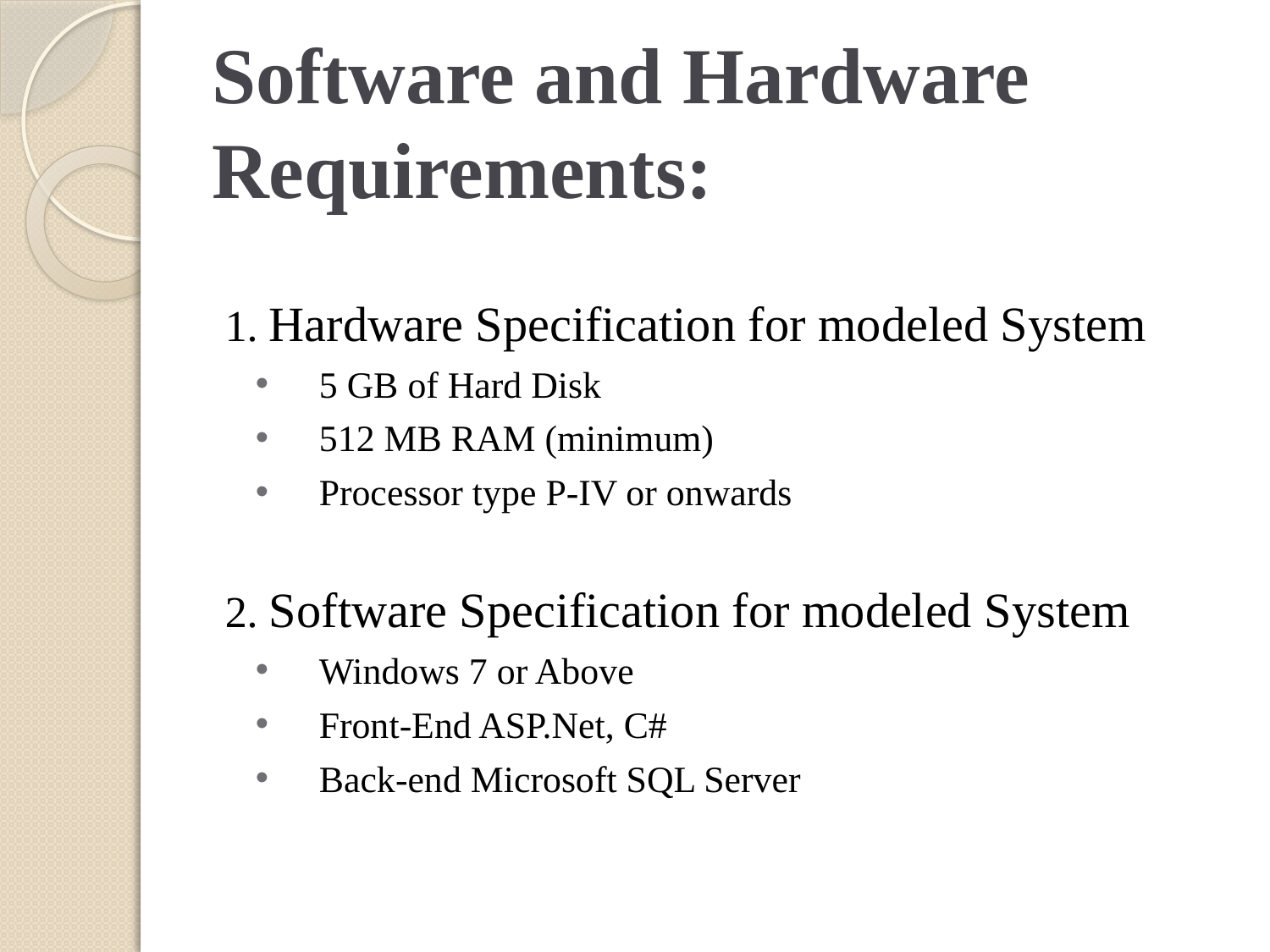

# Software and Hardware Requirements:
1. Hardware Specification for modeled System
5 GB of Hard Disk
512 MB RAM (minimum)
Processor type P-IV or onwards

2. Software Specification for modeled System
Windows 7 or Above
Front-End ASP.Net, C#
Back-end Microsoft SQL Server